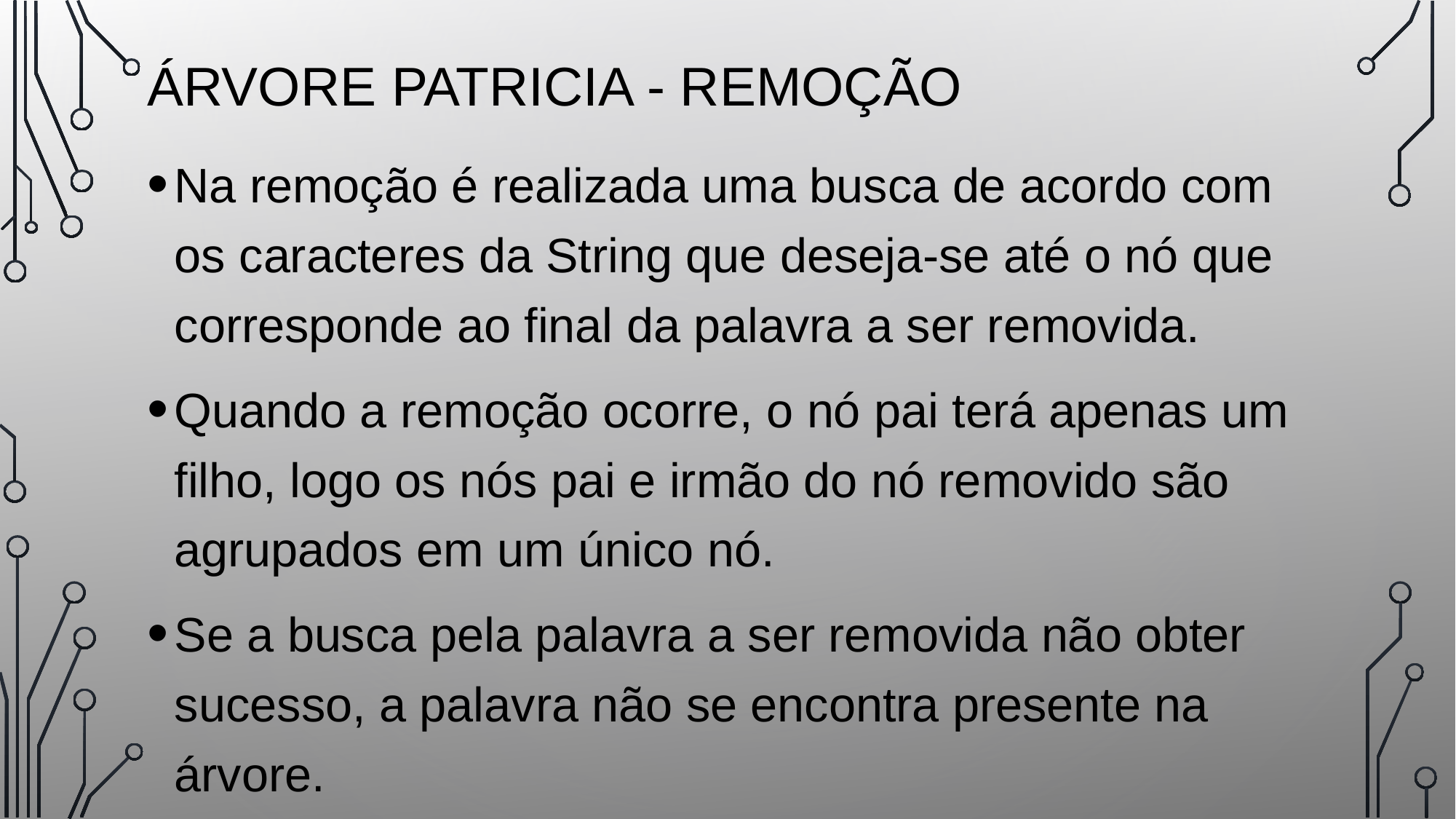

# Árvore patricia - remoção
Na remoção é realizada uma busca de acordo com os caracteres da String que deseja-se até o nó que corresponde ao final da palavra a ser removida.
Quando a remoção ocorre, o nó pai terá apenas um filho, logo os nós pai e irmão do nó removido são agrupados em um único nó.
Se a busca pela palavra a ser removida não obter sucesso, a palavra não se encontra presente na árvore.